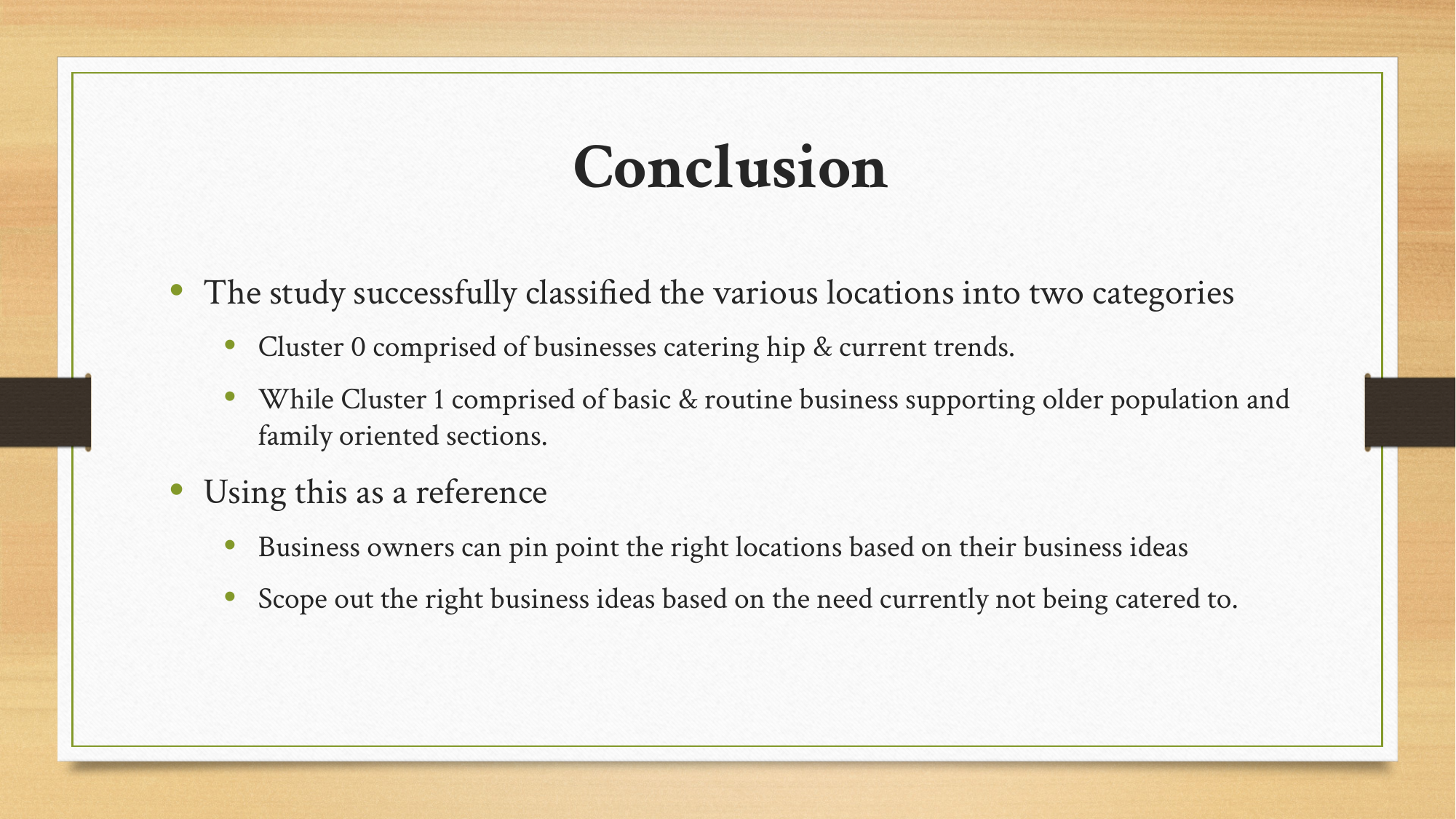

Conclusion
The study successfully classified the various locations into two categories
Cluster 0 comprised of businesses catering hip & current trends.
While Cluster 1 comprised of basic & routine business supporting older population and family oriented sections.
Using this as a reference
Business owners can pin point the right locations based on their business ideas
Scope out the right business ideas based on the need currently not being catered to.